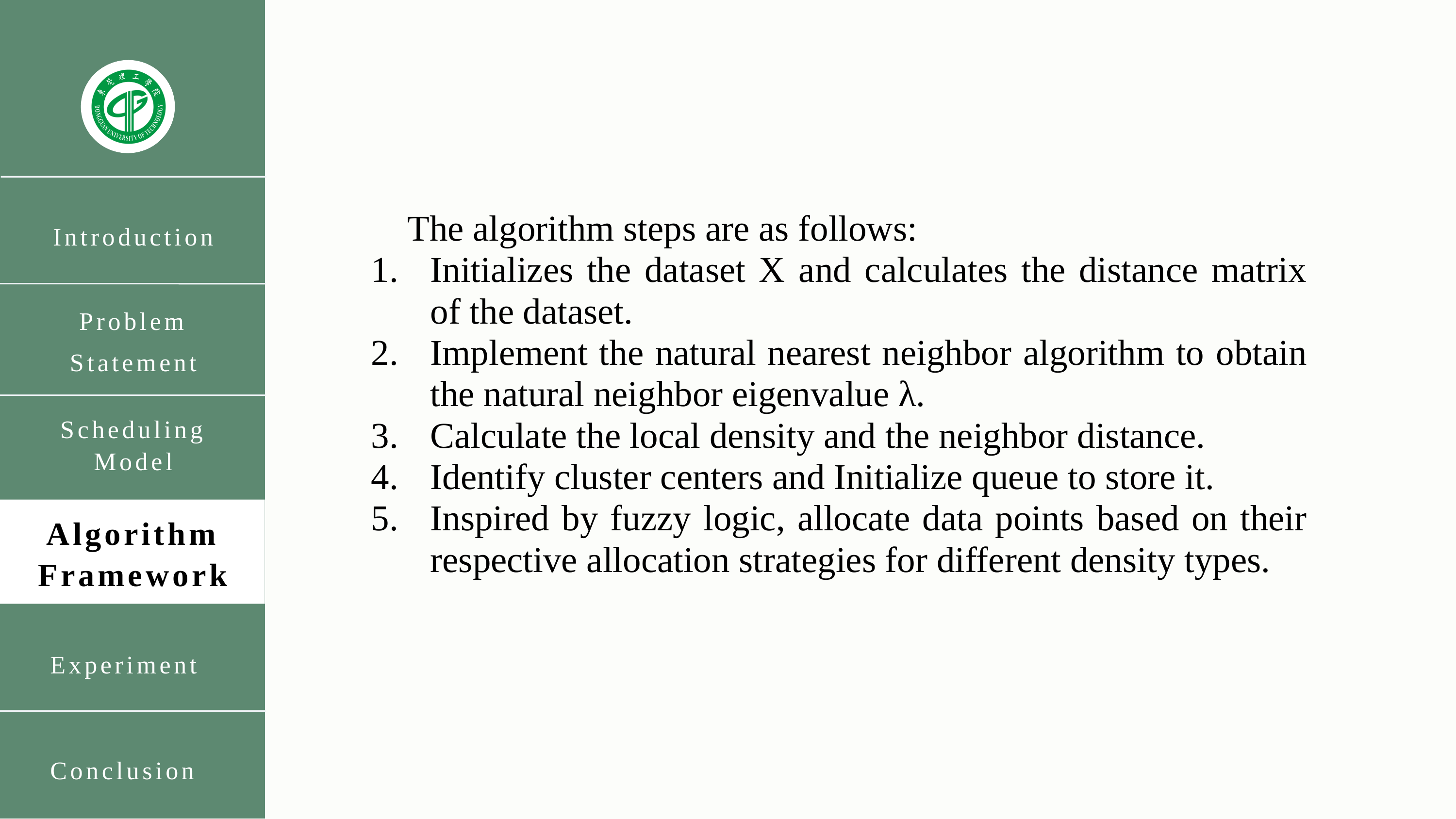

iko90

The algorithm steps are as follows:
Initializes the dataset X and calculates the distance matrix of the dataset.
Implement the natural nearest neighbor algorithm to obtain the natural neighbor eigenvalue λ.
Calculate the local density and the neighbor distance.
Identify cluster centers and Initialize queue to store it.
Inspired by fuzzy logic, allocate data points based on their respective allocation strategies for different density types.

Introduction

Problem Statement

Scheduling Model

Algorithm Framework
Experiment

Conclusion